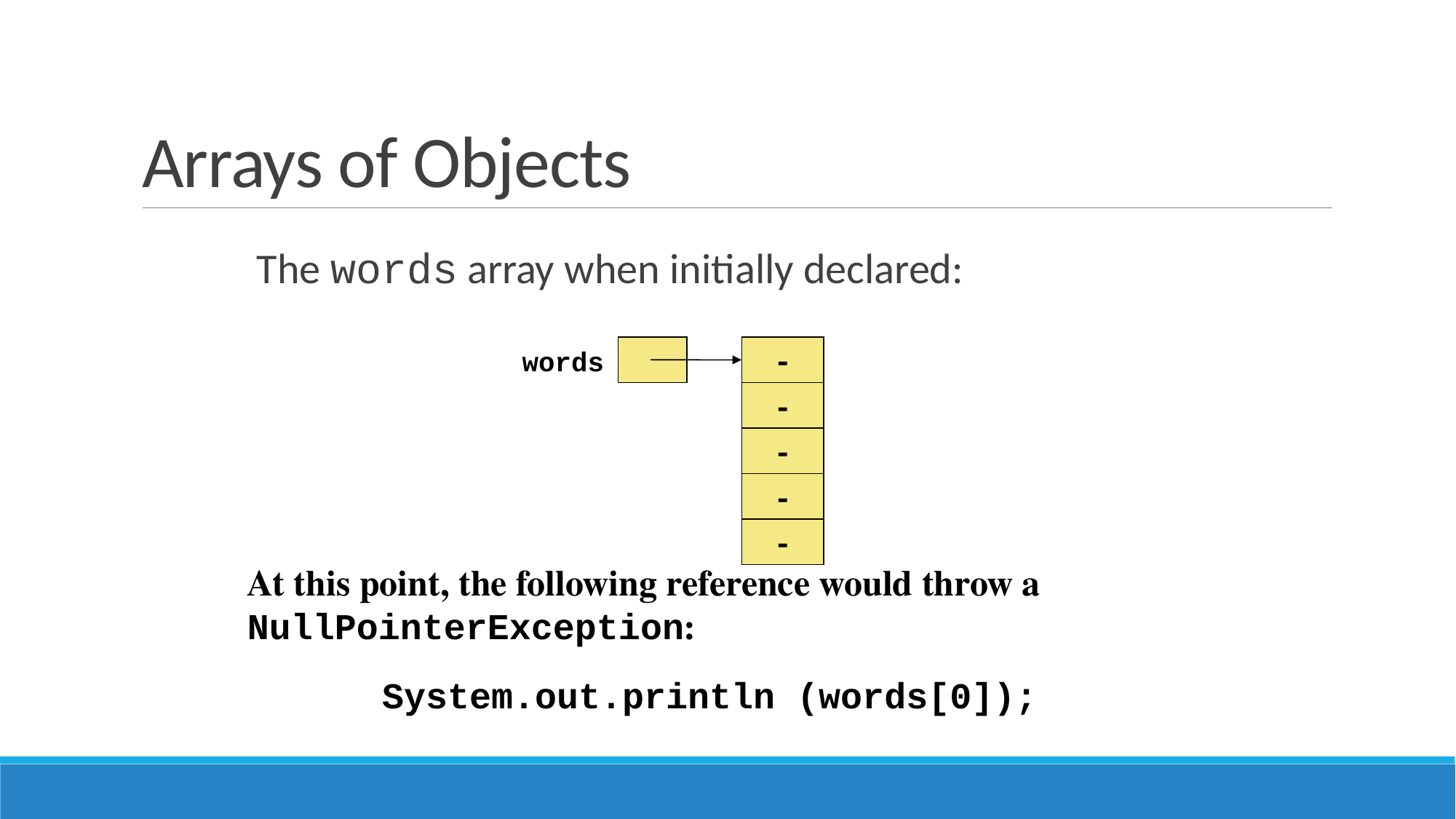

# Arrays of Objects
The words array when initially declared:

-
words

-
-
-
-
At this point, the following reference would throw a NullPointerException:
System.out.println (words[0]);